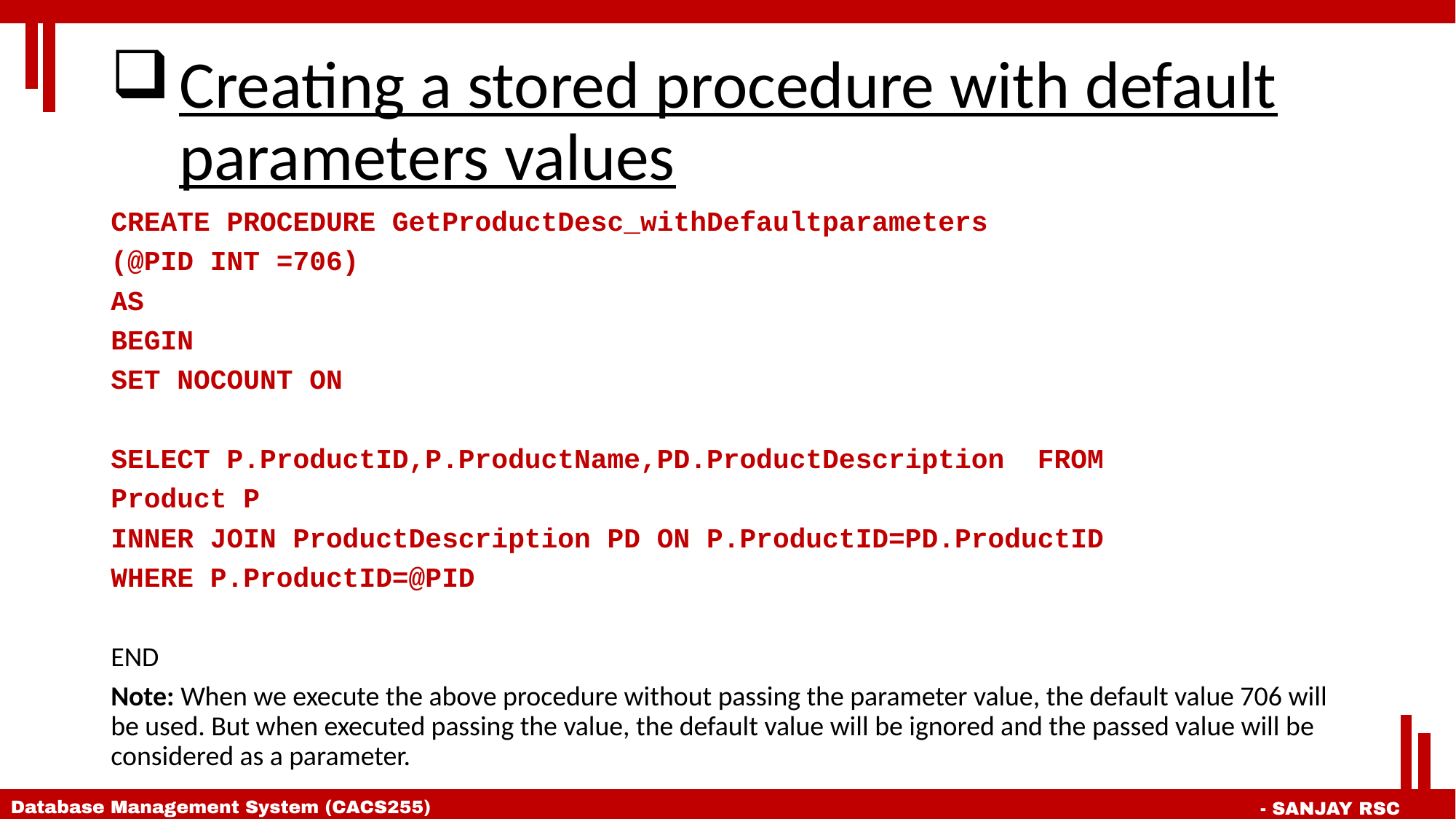

# Creating a stored procedure with default parameters values
CREATE PROCEDURE GetProductDesc_withDefaultparameters
(@PID INT =706)
AS
BEGIN
SET NOCOUNT ON

SELECT P.ProductID,P.ProductName,PD.ProductDescription  FROM
Product P
INNER JOIN ProductDescription PD ON P.ProductID=PD.ProductID
WHERE P.ProductID=@PID

END
Note: When we execute the above procedure without passing the parameter value, the default value 706 will be used. But when executed passing the value, the default value will be ignored and the passed value will be considered as a parameter.